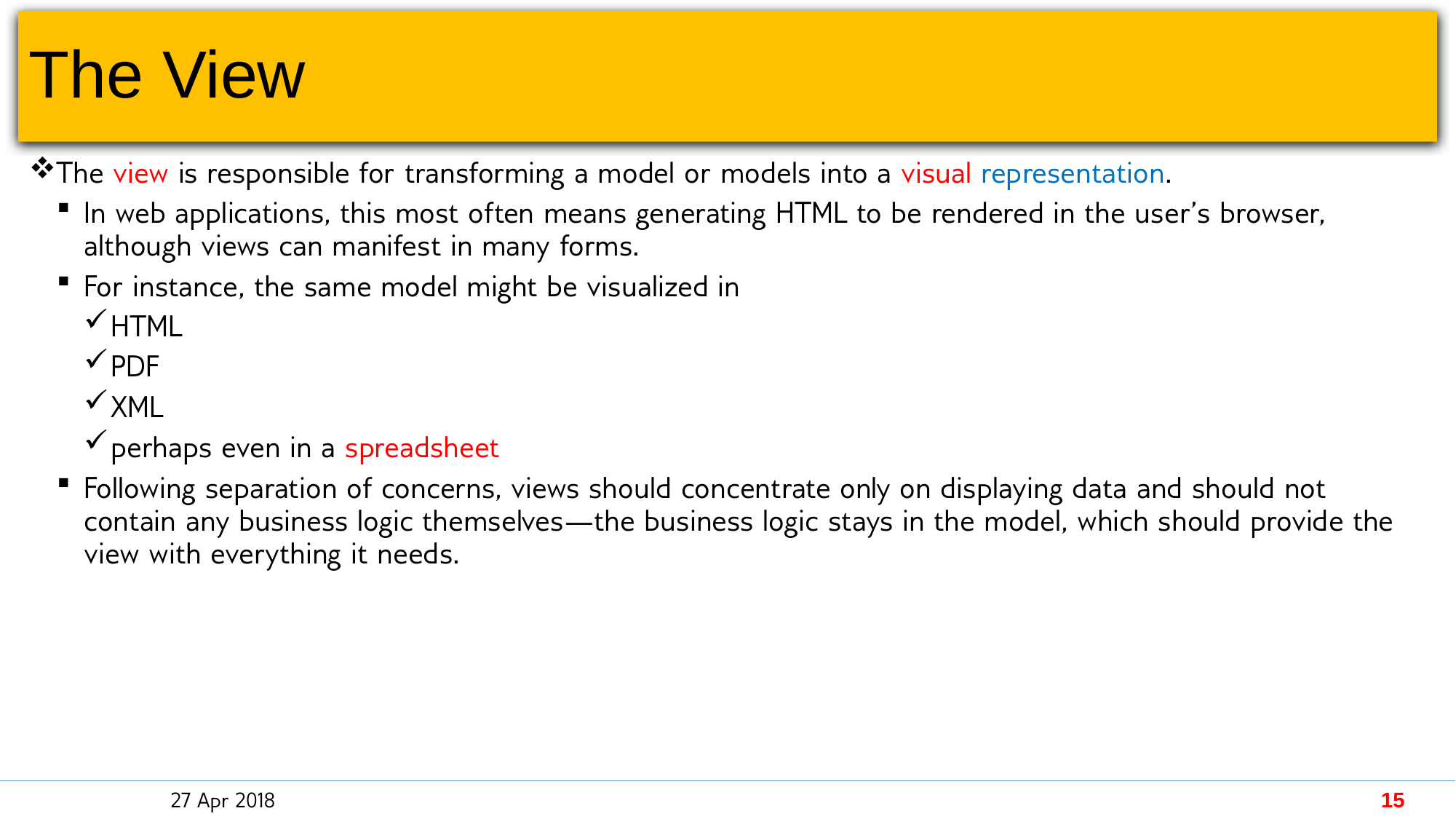

# The View
The view is responsible for transforming a model or models into a visual representation.
In web applications, this most often means generating HTML to be rendered in the user’s browser, although views can manifest in many forms.
For instance, the same model might be visualized in
HTML
PDF
XML
perhaps even in a spreadsheet
Following separation of concerns, views should concentrate only on displaying data and should not contain any business logic themselves—the business logic stays in the model, which should provide the view with everything it needs.
27 Apr 2018
15